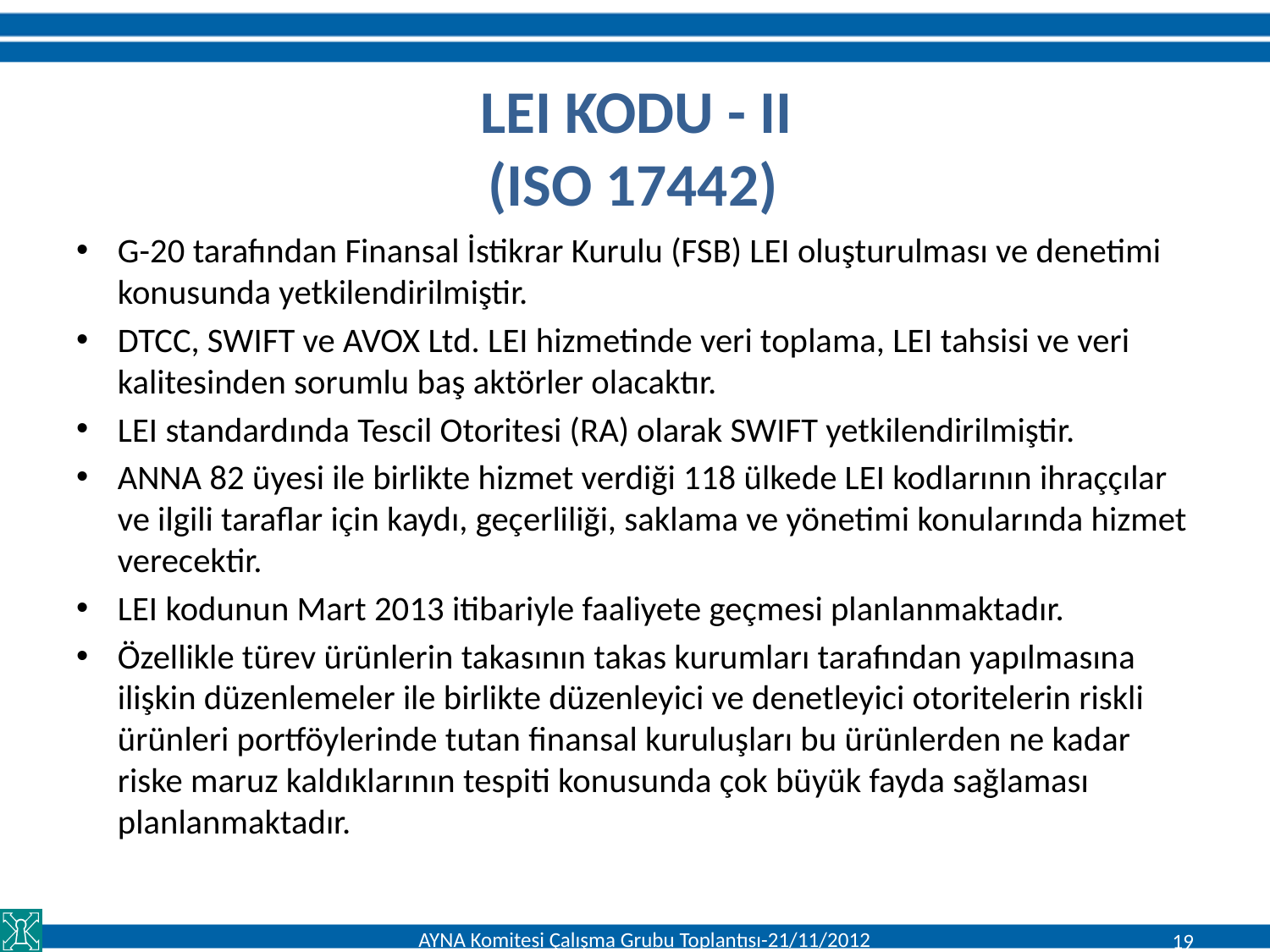

# LEI KODU - II (ISO 17442)
G-20 tarafından Finansal İstikrar Kurulu (FSB) LEI oluşturulması ve denetimi konusunda yetkilendirilmiştir.
DTCC, SWIFT ve AVOX Ltd. LEI hizmetinde veri toplama, LEI tahsisi ve veri kalitesinden sorumlu baş aktörler olacaktır.
LEI standardında Tescil Otoritesi (RA) olarak SWIFT yetkilendirilmiştir.
ANNA 82 üyesi ile birlikte hizmet verdiği 118 ülkede LEI kodlarının ihraççılar ve ilgili taraflar için kaydı, geçerliliği, saklama ve yönetimi konularında hizmet verecektir.
LEI kodunun Mart 2013 itibariyle faaliyete geçmesi planlanmaktadır.
Özellikle türev ürünlerin takasının takas kurumları tarafından yapılmasına ilişkin düzenlemeler ile birlikte düzenleyici ve denetleyici otoritelerin riskli ürünleri portföylerinde tutan finansal kuruluşları bu ürünlerden ne kadar riske maruz kaldıklarının tespiti konusunda çok büyük fayda sağlaması planlanmaktadır.

AYNA Komitesi Çalışma Grubu Toplantısı-21/11/2012
19